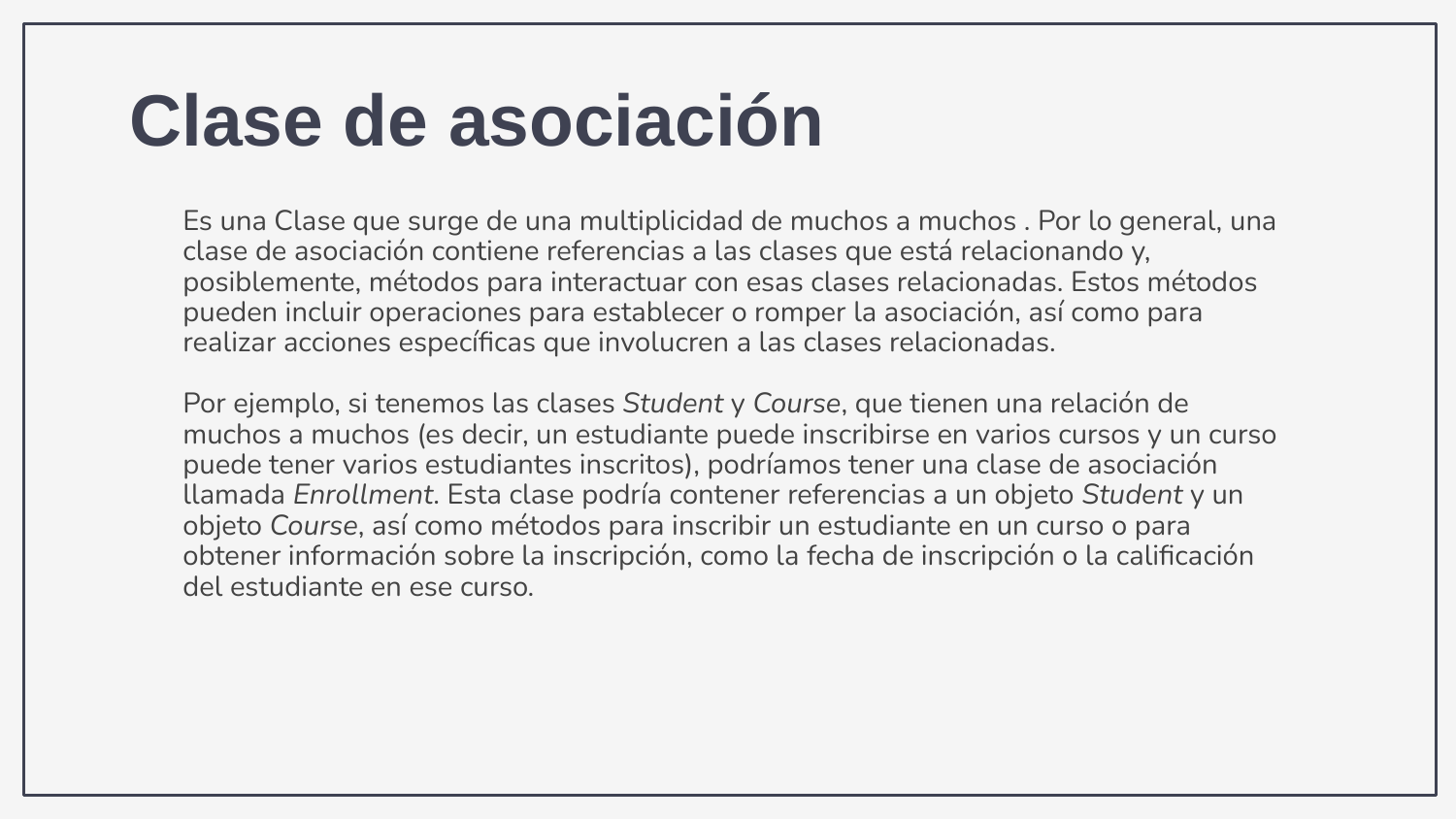

# Clase de asociación
Es una Clase que surge de una multiplicidad de muchos a muchos . Por lo general, una clase de asociación contiene referencias a las clases que está relacionando y, posiblemente, métodos para interactuar con esas clases relacionadas. Estos métodos pueden incluir operaciones para establecer o romper la asociación, así como para realizar acciones específicas que involucren a las clases relacionadas.

Por ejemplo, si tenemos las clases Student y Course, que tienen una relación de muchos a muchos (es decir, un estudiante puede inscribirse en varios cursos y un curso puede tener varios estudiantes inscritos), podríamos tener una clase de asociación llamada Enrollment. Esta clase podría contener referencias a un objeto Student y un objeto Course, así como métodos para inscribir un estudiante en un curso o para obtener información sobre la inscripción, como la fecha de inscripción o la calificación del estudiante en ese curso.